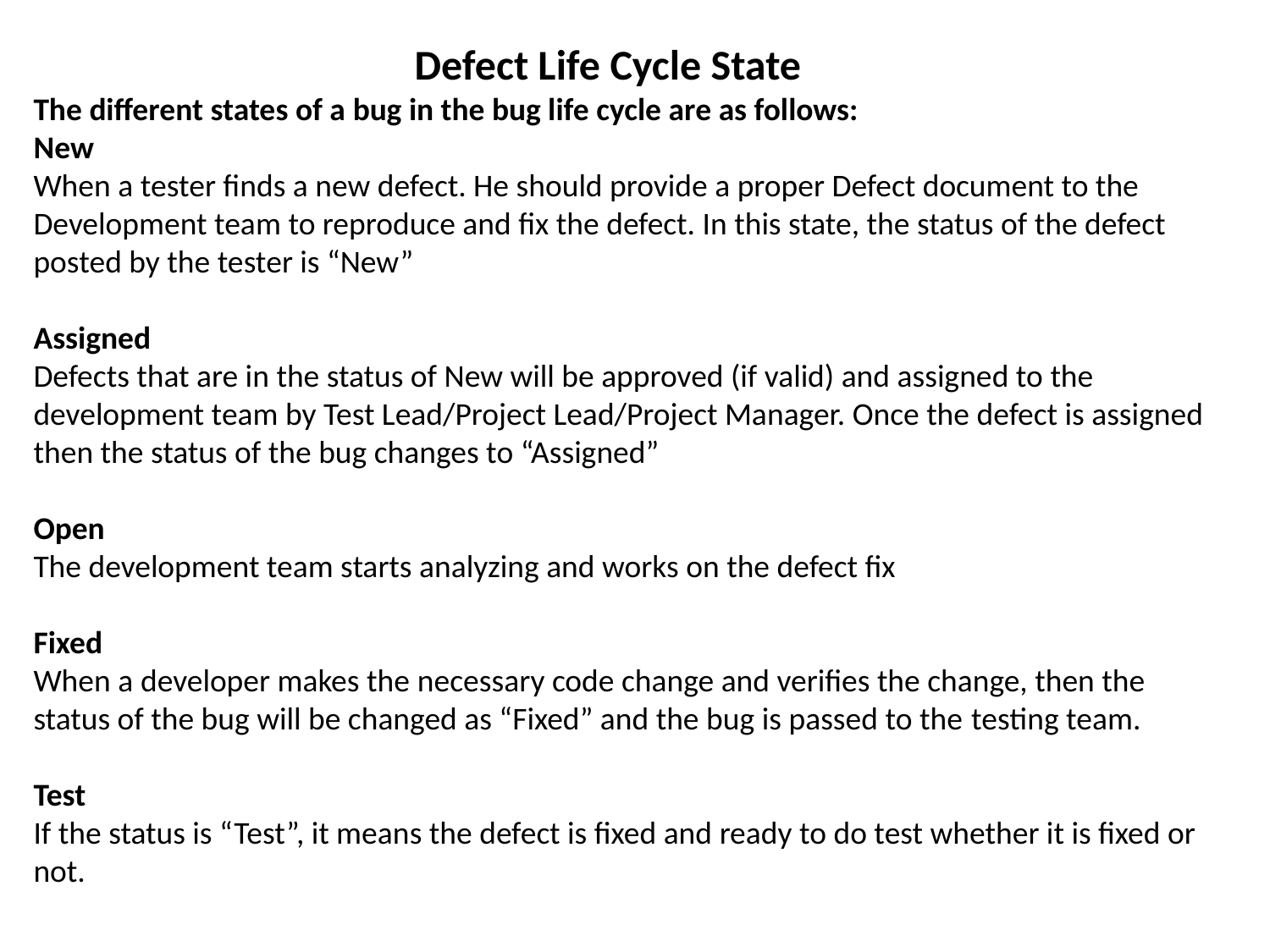

Defect Life Cycle State
The different states of a bug in the bug life cycle are as follows:
New
When a tester finds a new defect. He should provide a proper Defect document to the Development team to reproduce and fix the defect. In this state, the status of the defect posted by the tester is “New”

Assigned
Defects that are in the status of New will be approved (if valid) and assigned to the development team by Test Lead/Project Lead/Project Manager. Once the defect is assigned then the status of the bug changes to “Assigned”

Open
The development team starts analyzing and works on the defect fix

Fixed
When a developer makes the necessary code change and verifies the change, then the status of the bug will be changed as “Fixed” and the bug is passed to the testing team.

Test
If the status is “Test”, it means the defect is fixed and ready to do test whether it is fixed or not.